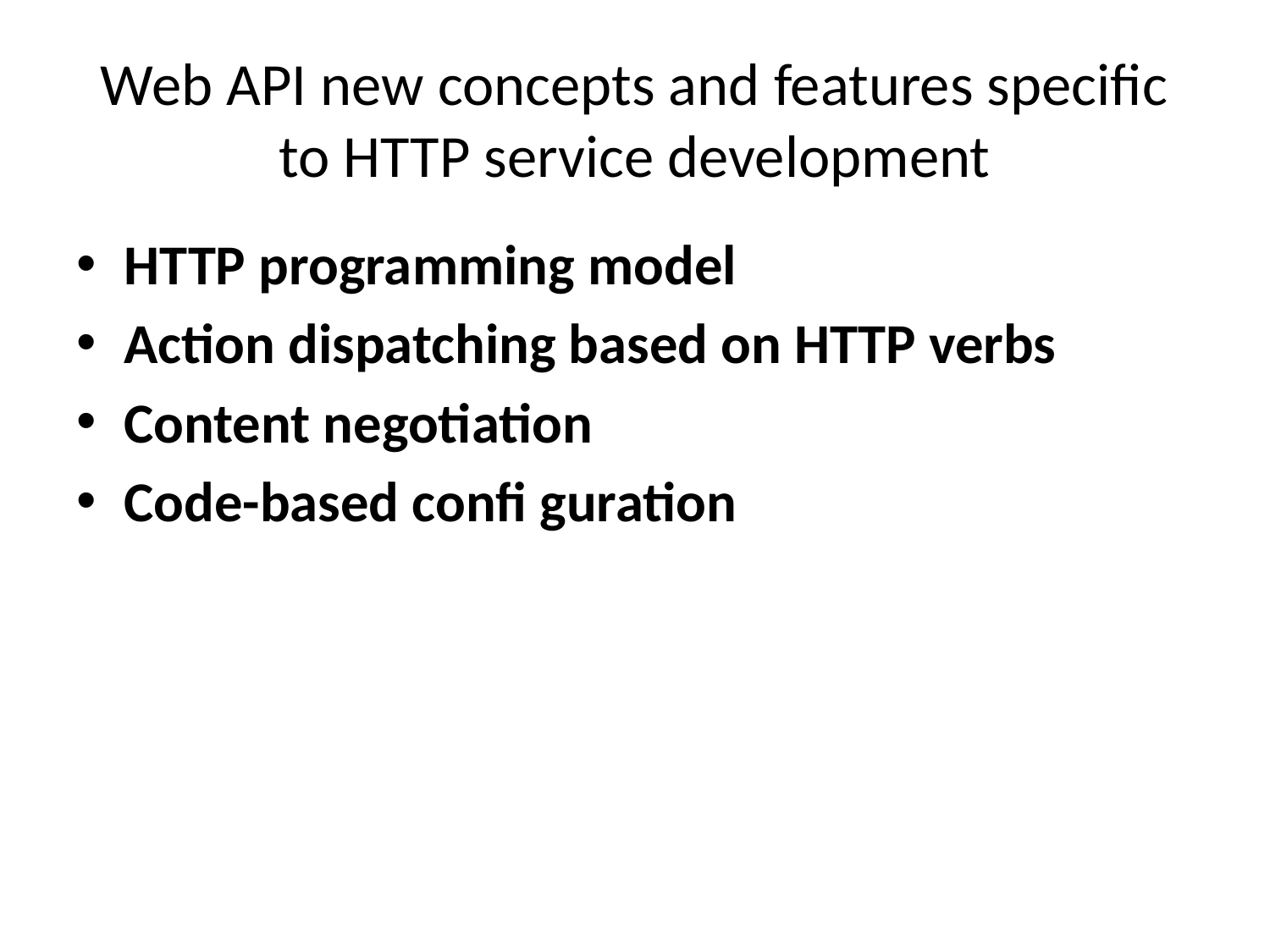

# Web API new concepts and features specific to HTTP service development
HTTP programming model
Action dispatching based on HTTP verbs
Content negotiation
Code-based confi guration